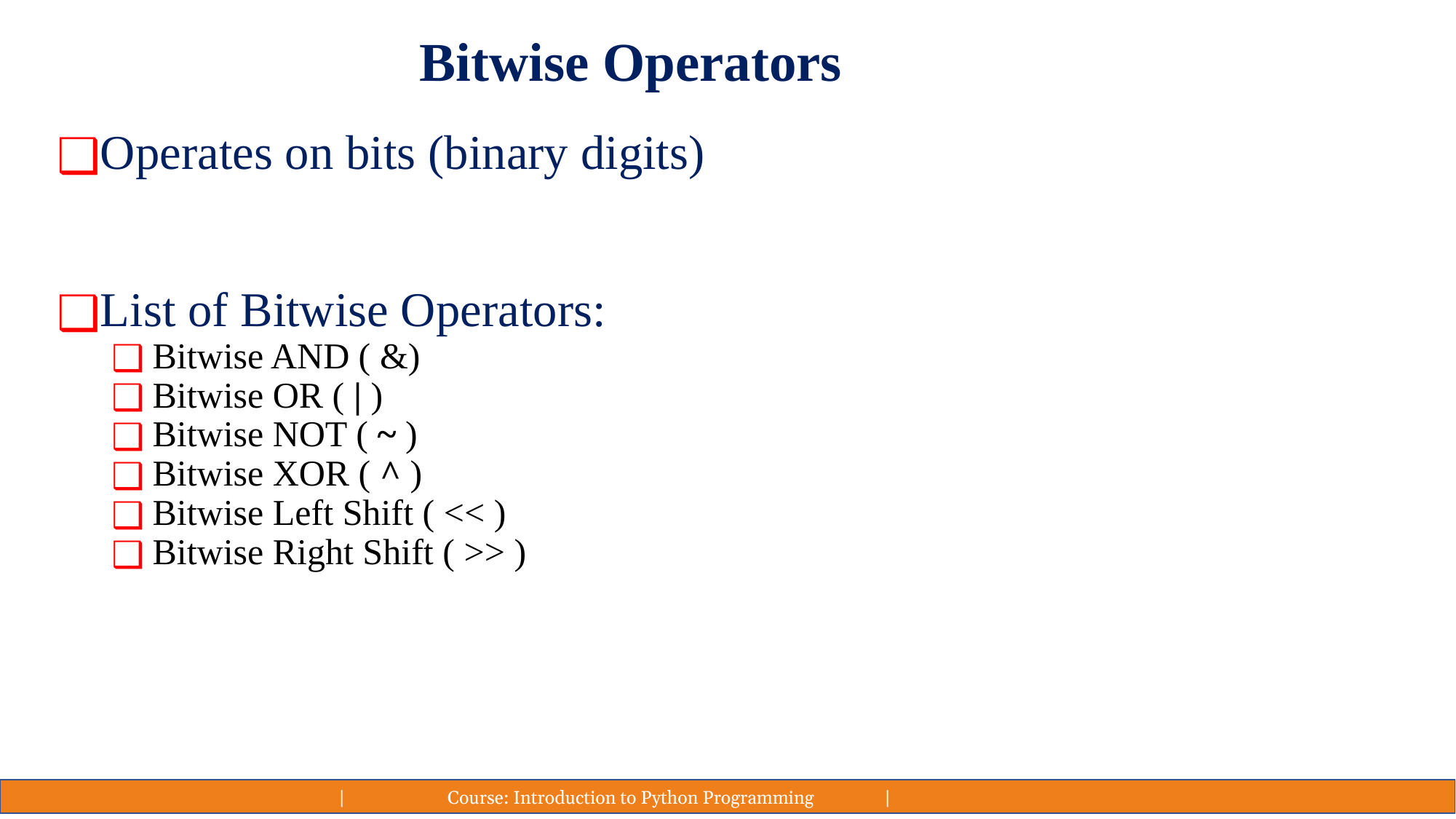

# Bitwise Operators
Operates on bits (binary digits)

List of Bitwise Operators:
Bitwise AND ( &)
Bitwise OR ( | )
Bitwise NOT ( ~ )
Bitwise XOR ( ^ )
Bitwise Left Shift ( << )
Bitwise Right Shift ( >> )